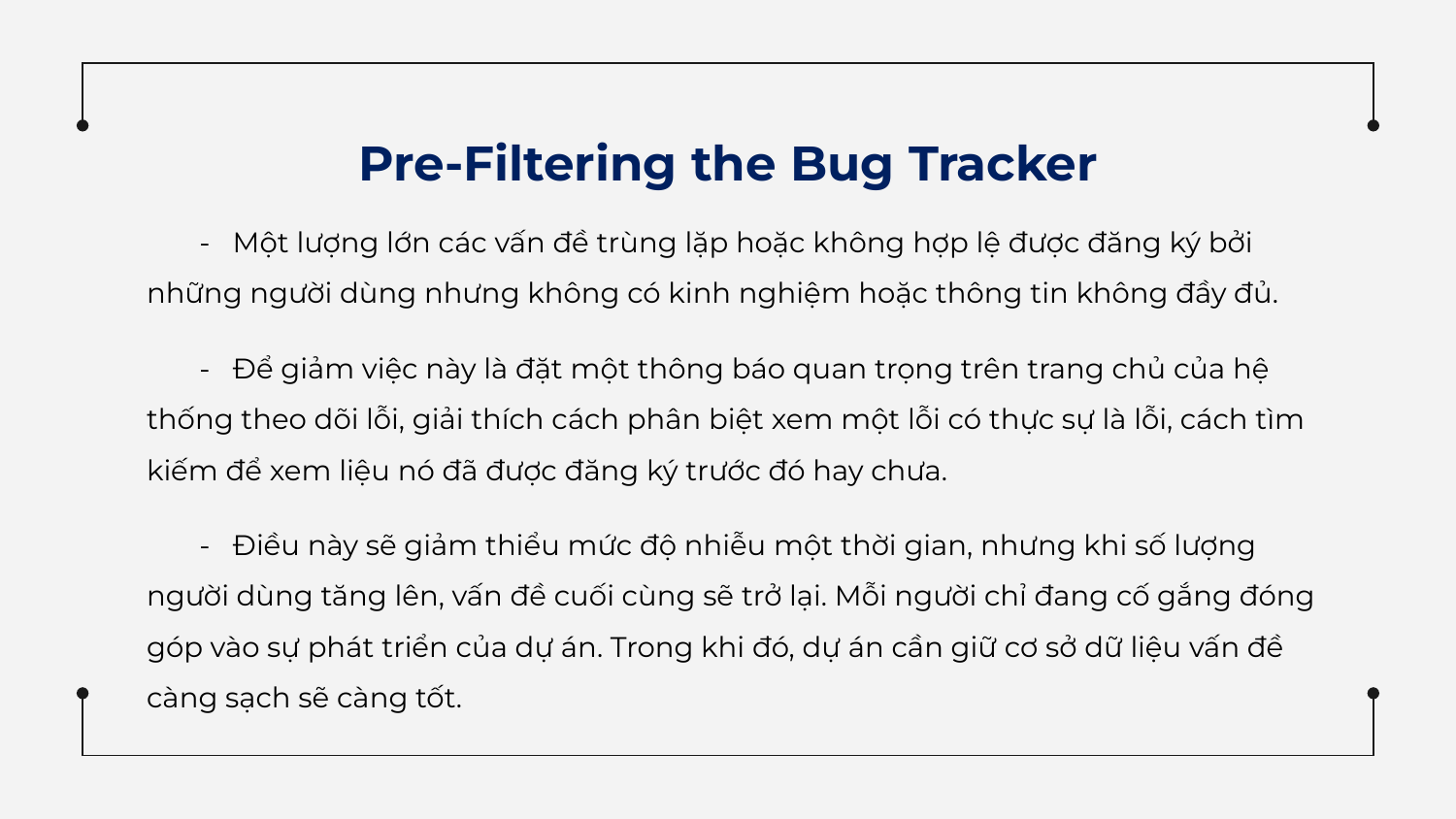

Pre-Filtering the Bug Tracker
       -   Một lượng lớn các vấn đề trùng lặp hoặc không hợp lệ được đăng ký bởi những người dùng nhưng không có kinh nghiệm hoặc thông tin không đầy đủ.
       -   Để giảm việc này là đặt một thông báo quan trọng trên trang chủ của hệ thống theo dõi lỗi, giải thích cách phân biệt xem một lỗi có thực sự là lỗi, cách tìm kiếm để xem liệu nó đã được đăng ký trước đó hay chưa.
       -   Điều này sẽ giảm thiểu mức độ nhiễu một thời gian, nhưng khi số lượng người dùng tăng lên, vấn đề cuối cùng sẽ trở lại. Mỗi người chỉ đang cố gắng đóng góp vào sự phát triển của dự án. Trong khi đó, dự án cần giữ cơ sở dữ liệu vấn đề càng sạch sẽ càng tốt.